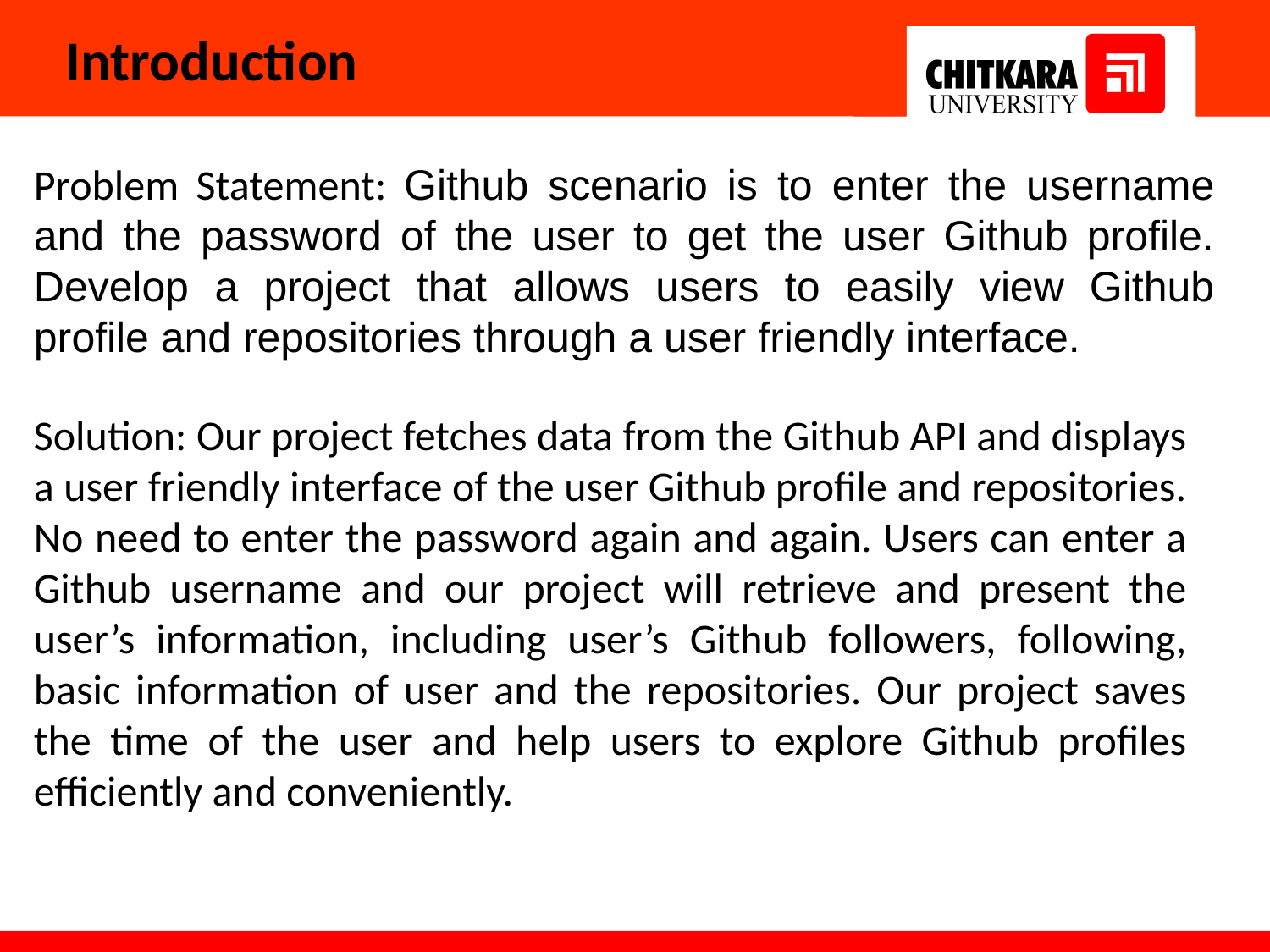

# Introduction
Problem Statement: Github scenario is to enter the username and the password of the user to get the user Github profile. Develop a project that allows users to easily view Github profile and repositories through a user friendly interface.
Solution: Our project fetches data from the Github API and displays a user friendly interface of the user Github profile and repositories. No need to enter the password again and again. Users can enter a Github username and our project will retrieve and present the user’s information, including user’s Github followers, following, basic information of user and the repositories. Our project saves the time of the user and help users to explore Github profiles efficiently and conveniently.